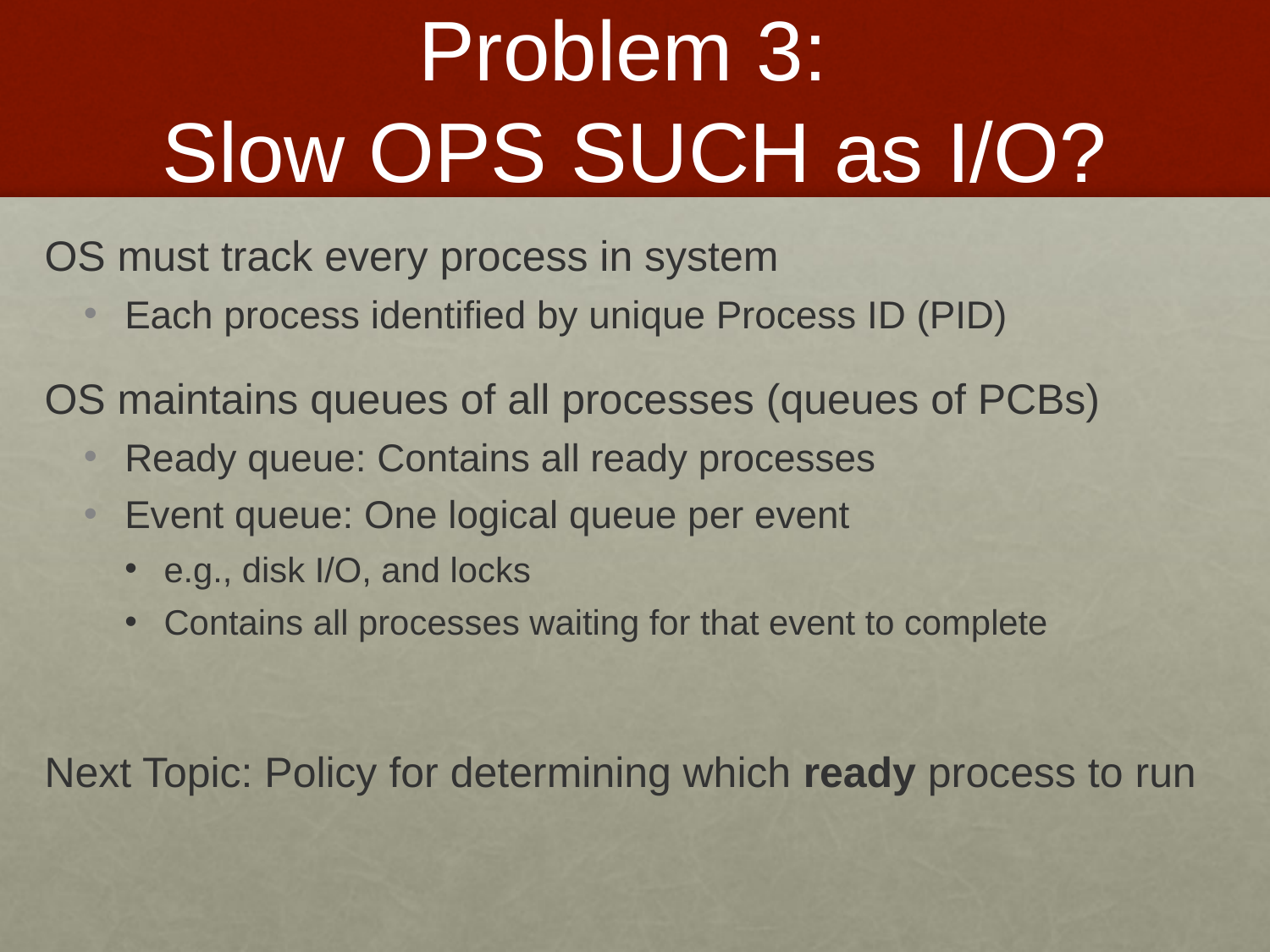

# Problem 3: Slow OPS SUCH as I/O?
OS must track every process in system
Each process identified by unique Process ID (PID)
OS maintains queues of all processes (queues of PCBs)
Ready queue: Contains all ready processes
Event queue: One logical queue per event
e.g., disk I/O, and locks
Contains all processes waiting for that event to complete

Next Topic: Policy for determining which ready process to run